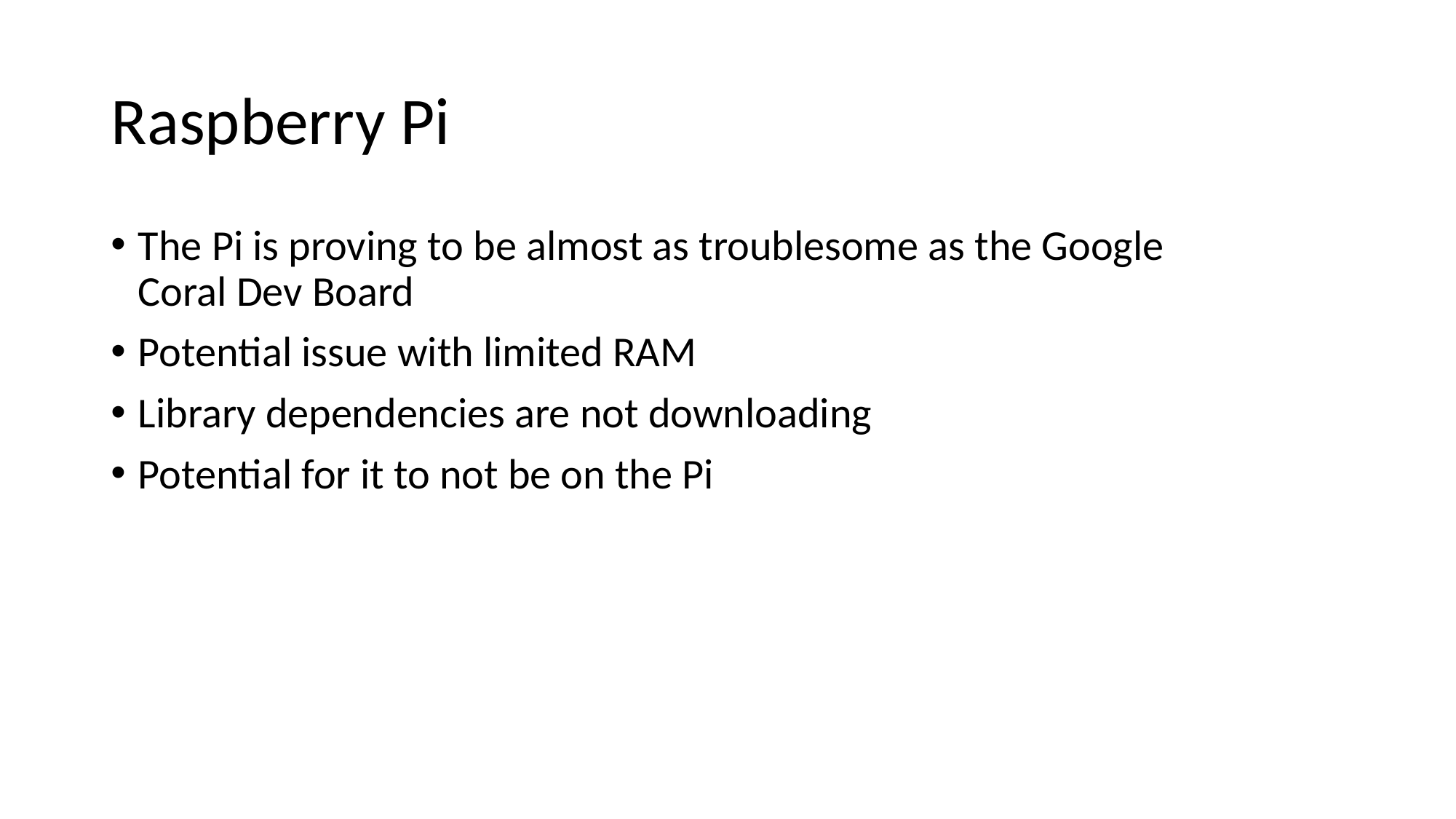

# Raspberry Pi
The Pi is proving to be almost as troublesome as the Google Coral Dev Board
Potential issue with limited RAM
Library dependencies are not downloading
Potential for it to not be on the Pi